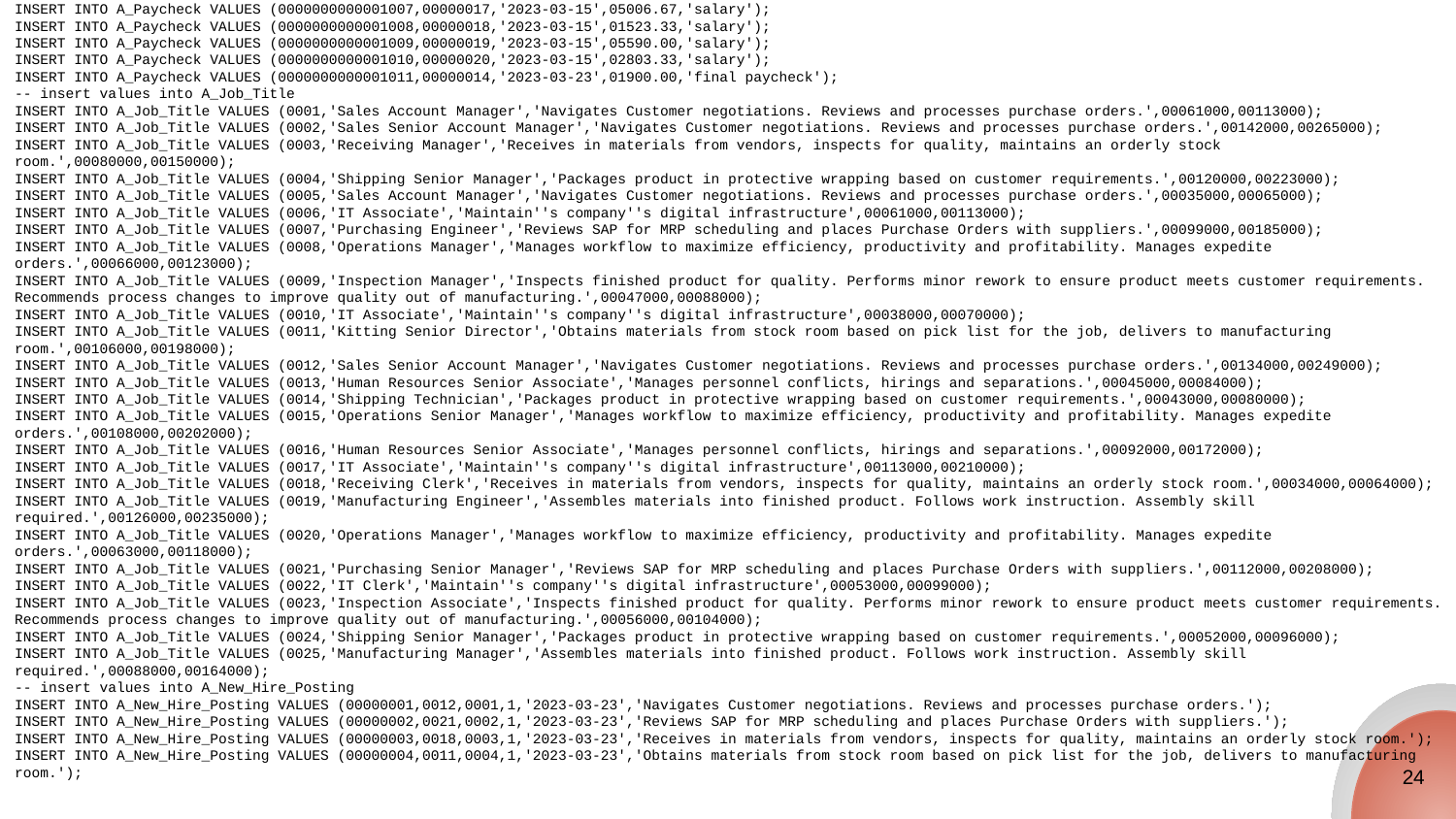

INSERT INTO A_Paycheck VALUES (0000000000001007,00000017,'2023-03-15',05006.67,'salary');
INSERT INTO A_Paycheck VALUES (0000000000001008,00000018,'2023-03-15',01523.33,'salary');
INSERT INTO A_Paycheck VALUES (0000000000001009,00000019,'2023-03-15',05590.00,'salary');
INSERT INTO A_Paycheck VALUES (0000000000001010,00000020,'2023-03-15',02803.33,'salary');
INSERT INTO A_Paycheck VALUES (0000000000001011,00000014,'2023-03-23',01900.00,'final paycheck');
-- insert values into A_Job_Title
INSERT INTO A_Job_Title VALUES (0001,'Sales Account Manager','Navigates Customer negotiations. Reviews and processes purchase orders.',00061000,00113000);
INSERT INTO A_Job_Title VALUES (0002,'Sales Senior Account Manager','Navigates Customer negotiations. Reviews and processes purchase orders.',00142000,00265000);
INSERT INTO A_Job_Title VALUES (0003,'Receiving Manager','Receives in materials from vendors, inspects for quality, maintains an orderly stock room.',00080000,00150000);
INSERT INTO A_Job_Title VALUES (0004,'Shipping Senior Manager','Packages product in protective wrapping based on customer requirements.',00120000,00223000);
INSERT INTO A_Job_Title VALUES (0005,'Sales Account Manager','Navigates Customer negotiations. Reviews and processes purchase orders.',00035000,00065000);
INSERT INTO A_Job_Title VALUES (0006,'IT Associate','Maintain''s company''s digital infrastructure',00061000,00113000);
INSERT INTO A_Job_Title VALUES (0007,'Purchasing Engineer','Reviews SAP for MRP scheduling and places Purchase Orders with suppliers.',00099000,00185000);
INSERT INTO A_Job_Title VALUES (0008,'Operations Manager','Manages workflow to maximize efficiency, productivity and profitability. Manages expedite orders.',00066000,00123000);
INSERT INTO A_Job_Title VALUES (0009,'Inspection Manager','Inspects finished product for quality. Performs minor rework to ensure product meets customer requirements. Recommends process changes to improve quality out of manufacturing.',00047000,00088000);
INSERT INTO A_Job_Title VALUES (0010,'IT Associate','Maintain''s company''s digital infrastructure',00038000,00070000);
INSERT INTO A_Job_Title VALUES (0011,'Kitting Senior Director','Obtains materials from stock room based on pick list for the job, delivers to manufacturing room.',00106000,00198000);
INSERT INTO A_Job_Title VALUES (0012,'Sales Senior Account Manager','Navigates Customer negotiations. Reviews and processes purchase orders.',00134000,00249000);
INSERT INTO A_Job_Title VALUES (0013,'Human Resources Senior Associate','Manages personnel conflicts, hirings and separations.',00045000,00084000);
INSERT INTO A_Job_Title VALUES (0014,'Shipping Technician','Packages product in protective wrapping based on customer requirements.',00043000,00080000);
INSERT INTO A_Job_Title VALUES (0015,'Operations Senior Manager','Manages workflow to maximize efficiency, productivity and profitability. Manages expedite orders.',00108000,00202000);
INSERT INTO A_Job_Title VALUES (0016,'Human Resources Senior Associate','Manages personnel conflicts, hirings and separations.',00092000,00172000);
INSERT INTO A_Job_Title VALUES (0017,'IT Associate','Maintain''s company''s digital infrastructure',00113000,00210000);
INSERT INTO A_Job_Title VALUES (0018,'Receiving Clerk','Receives in materials from vendors, inspects for quality, maintains an orderly stock room.',00034000,00064000);
INSERT INTO A_Job_Title VALUES (0019,'Manufacturing Engineer','Assembles materials into finished product. Follows work instruction. Assembly skill required.',00126000,00235000);
INSERT INTO A_Job_Title VALUES (0020,'Operations Manager','Manages workflow to maximize efficiency, productivity and profitability. Manages expedite orders.',00063000,00118000);
INSERT INTO A_Job_Title VALUES (0021,'Purchasing Senior Manager','Reviews SAP for MRP scheduling and places Purchase Orders with suppliers.',00112000,00208000);
INSERT INTO A_Job_Title VALUES (0022,'IT Clerk','Maintain''s company''s digital infrastructure',00053000,00099000);
INSERT INTO A_Job_Title VALUES (0023,'Inspection Associate','Inspects finished product for quality. Performs minor rework to ensure product meets customer requirements. Recommends process changes to improve quality out of manufacturing.',00056000,00104000);
INSERT INTO A_Job_Title VALUES (0024,'Shipping Senior Manager','Packages product in protective wrapping based on customer requirements.',00052000,00096000);
INSERT INTO A_Job_Title VALUES (0025,'Manufacturing Manager','Assembles materials into finished product. Follows work instruction. Assembly skill required.',00088000,00164000);
-- insert values into A_New_Hire_Posting
INSERT INTO A_New_Hire_Posting VALUES (00000001,0012,0001,1,'2023-03-23','Navigates Customer negotiations. Reviews and processes purchase orders.');
INSERT INTO A_New_Hire_Posting VALUES (00000002,0021,0002,1,'2023-03-23','Reviews SAP for MRP scheduling and places Purchase Orders with suppliers.');
INSERT INTO A_New_Hire_Posting VALUES (00000003,0018,0003,1,'2023-03-23','Receives in materials from vendors, inspects for quality, maintains an orderly stock room.');
INSERT INTO A_New_Hire_Posting VALUES (00000004,0011,0004,1,'2023-03-23','Obtains materials from stock room based on pick list for the job, delivers to manufacturing room.');
24